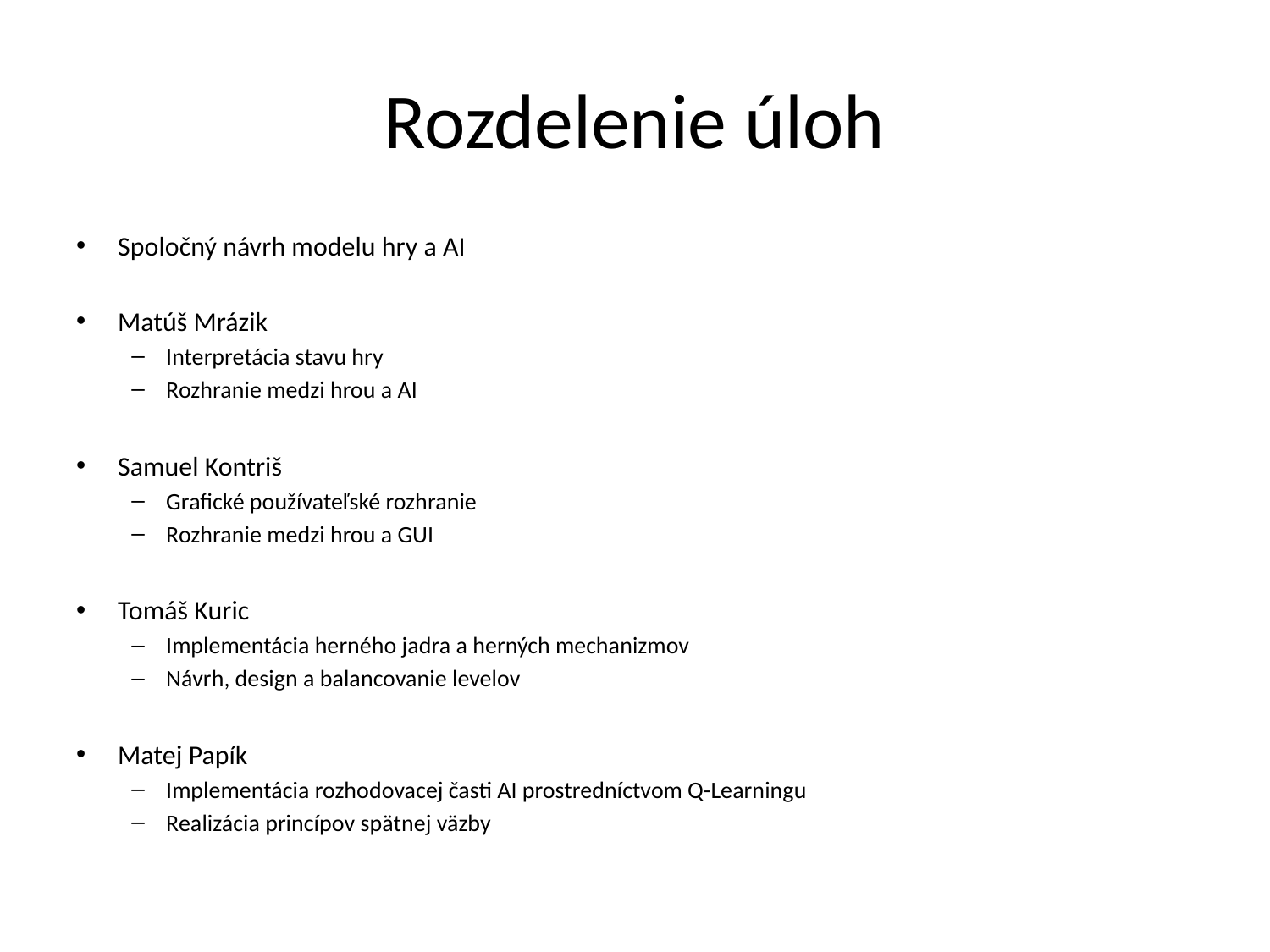

# Rozdelenie úloh
Spoločný návrh modelu hry a AI

Matúš Mrázik
Interpretácia stavu hry
Rozhranie medzi hrou a AI

Samuel Kontriš
Grafické používateľské rozhranie
Rozhranie medzi hrou a GUI

Tomáš Kuric
Implementácia herného jadra a herných mechanizmov
Návrh, design a balancovanie levelov

Matej Papík
Implementácia rozhodovacej časti AI prostredníctvom Q-Learningu
Realizácia princípov spätnej väzby